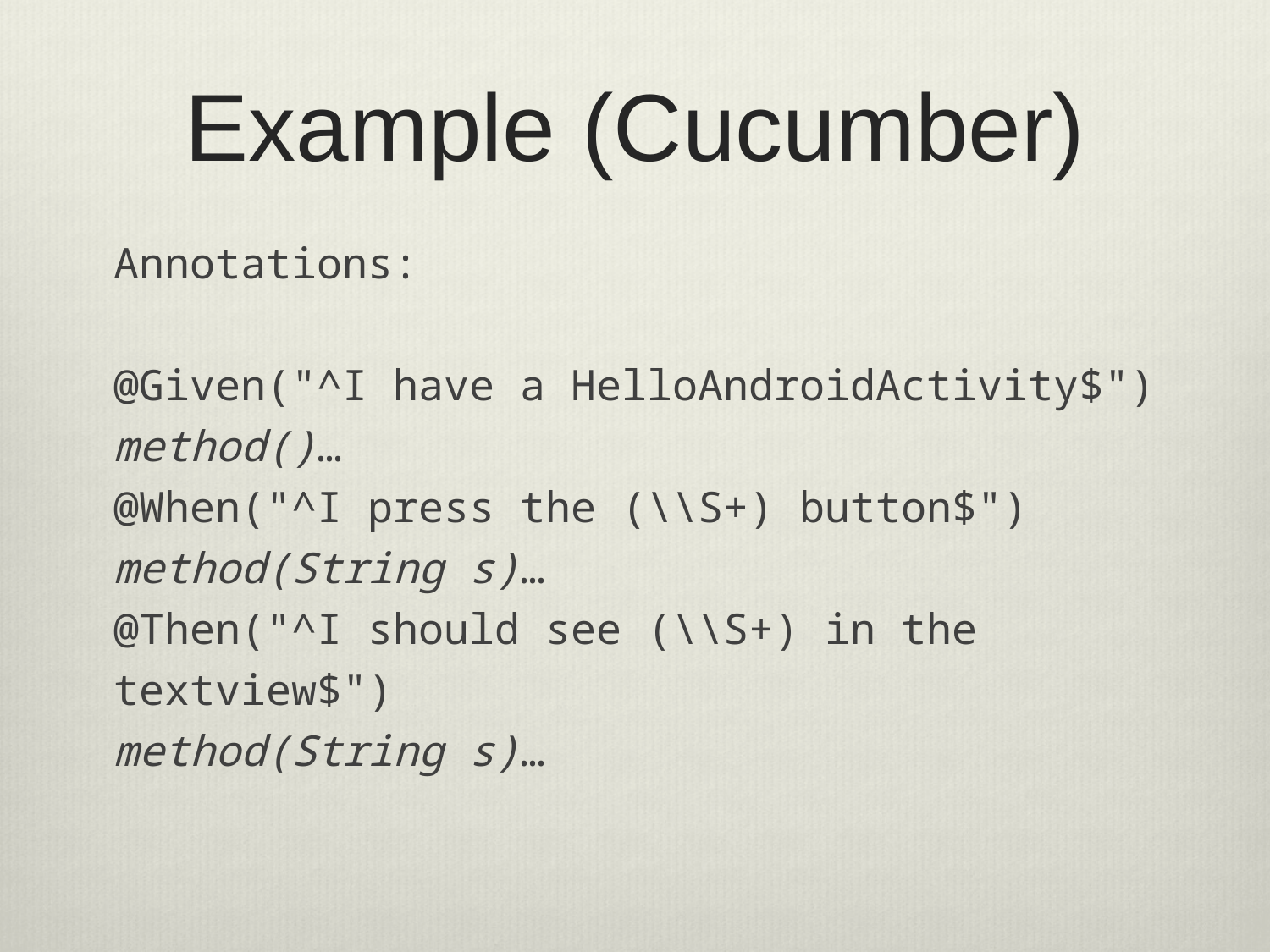

# Example (Cucumber)
Annotations:

@Given("^I have a HelloAndroidActivity$")
method()…
@When("^I press the (\\S+) button$")
method(String s)…
@Then("^I should see (\\S+) in the textview$")
method(String s)…